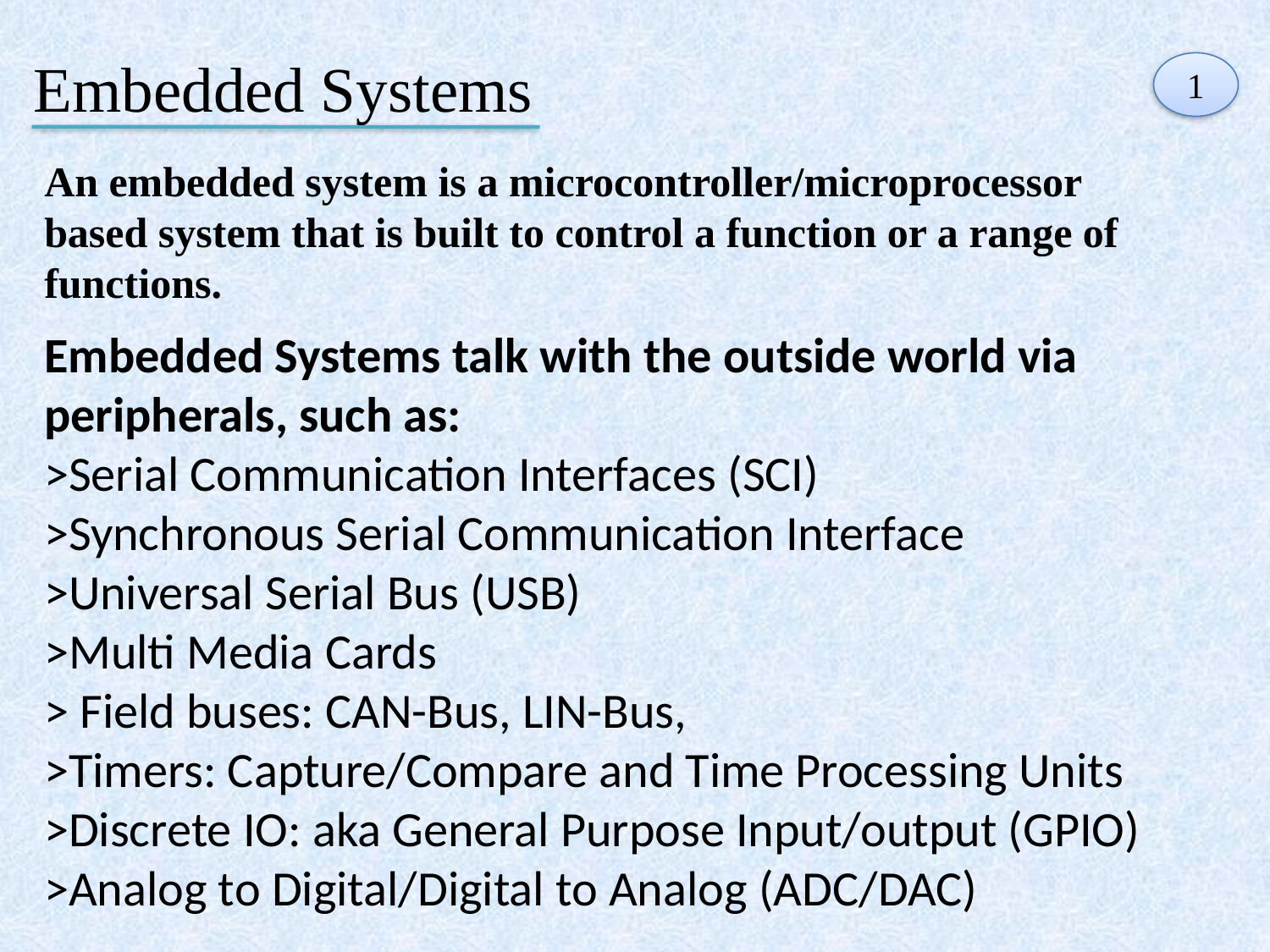

# Embedded Systems
1
An embedded system is a microcontroller/microprocessor based system that is built to control a function or a range of functions.
Embedded Systems talk with the outside world via peripherals, such as:
>Serial Communication Interfaces (SCI)
>Synchronous Serial Communication Interface
>Universal Serial Bus (USB)
>Multi Media Cards
> Field buses: CAN-Bus, LIN-Bus,
>Timers: Capture/Compare and Time Processing Units
>Discrete IO: aka General Purpose Input/output (GPIO)
>Analog to Digital/Digital to Analog (ADC/DAC)